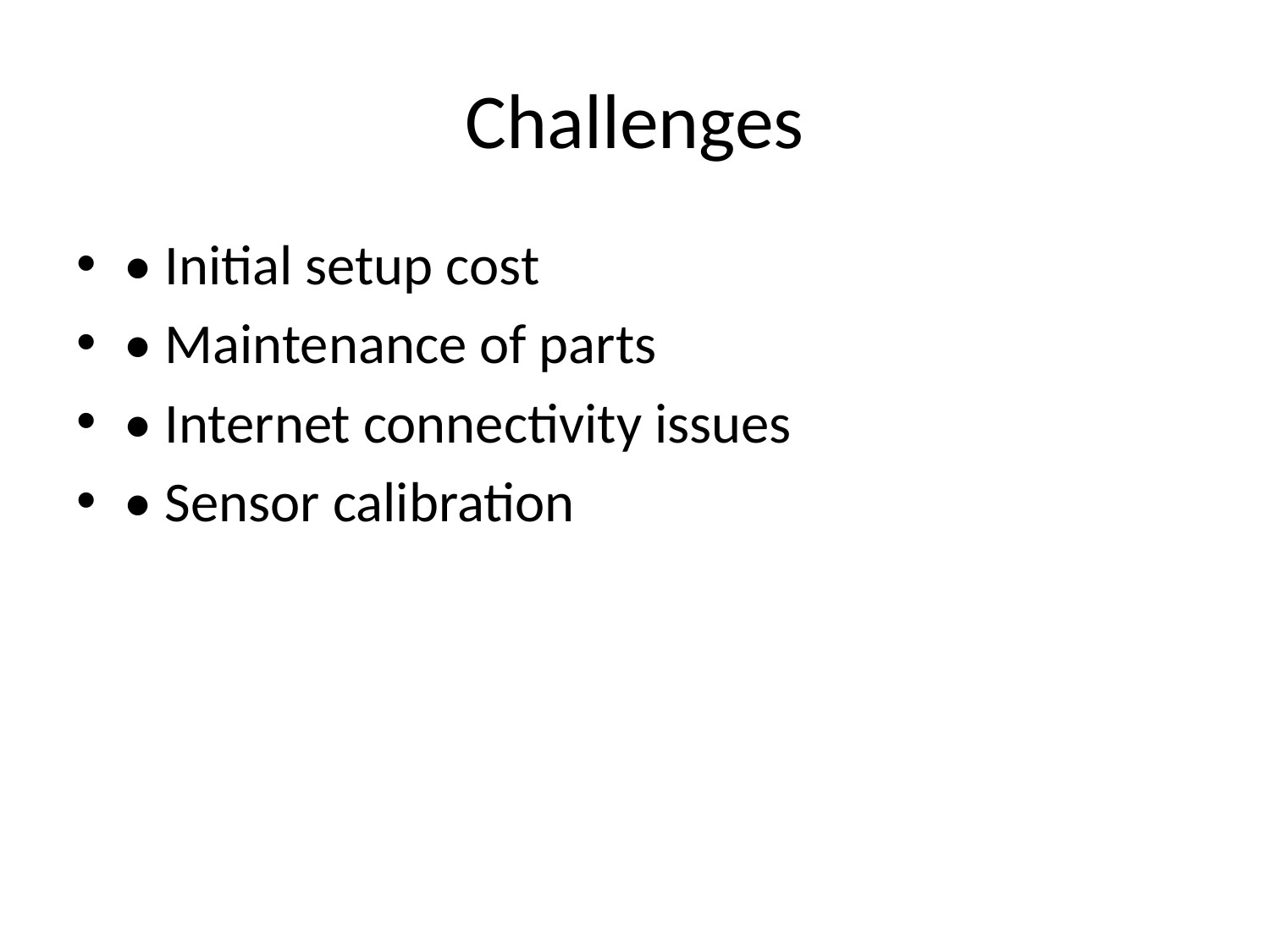

# Challenges
• Initial setup cost
• Maintenance of parts
• Internet connectivity issues
• Sensor calibration